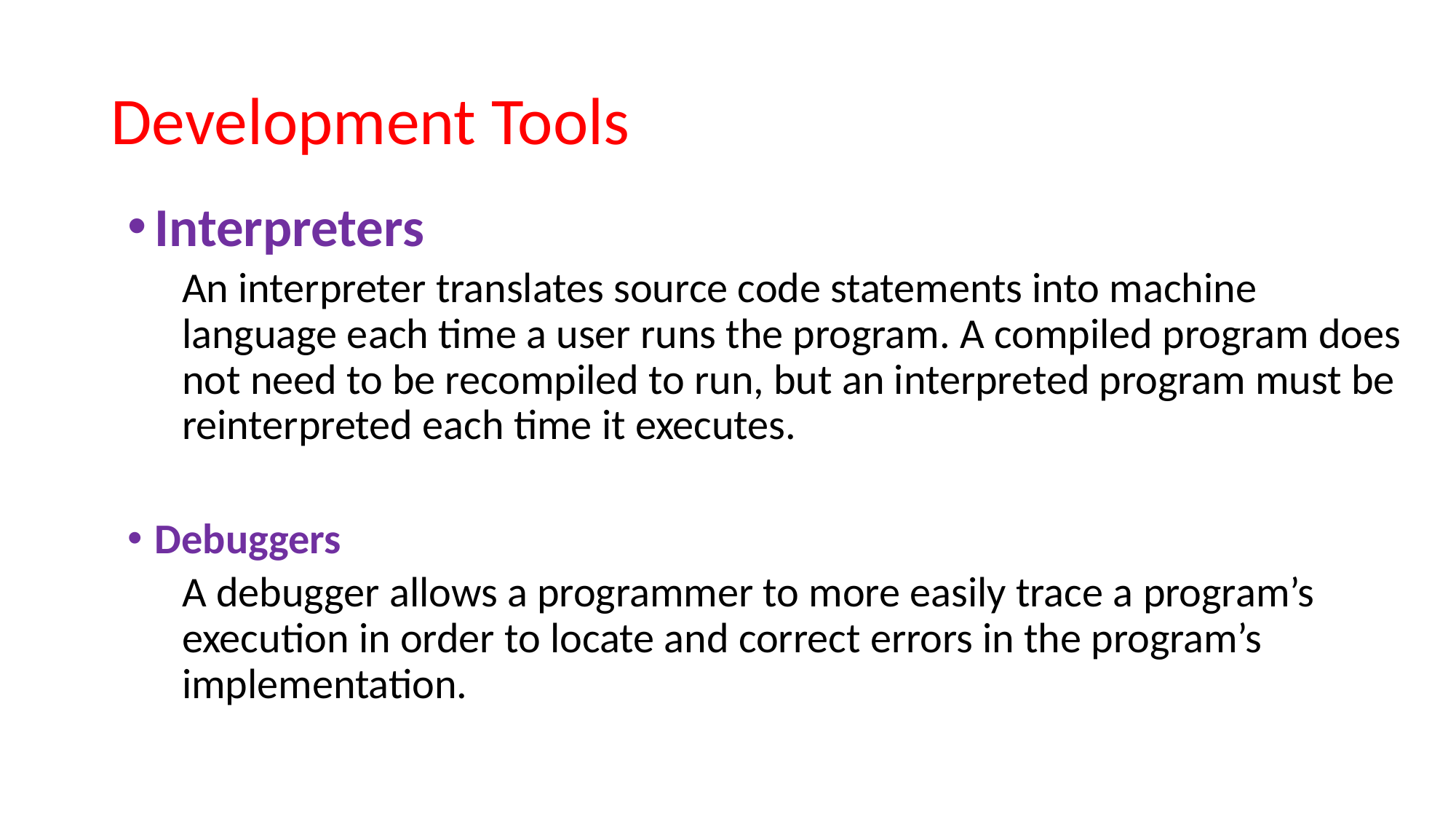

# Development Tools
Interpreters
An interpreter translates source code statements into machine language each time a user runs the program. A compiled program does not need to be recompiled to run, but an interpreted program must be reinterpreted each time it executes.

Debuggers
A debugger allows a programmer to more easily trace a program’s execution in order to locate and correct errors in the program’s implementation.